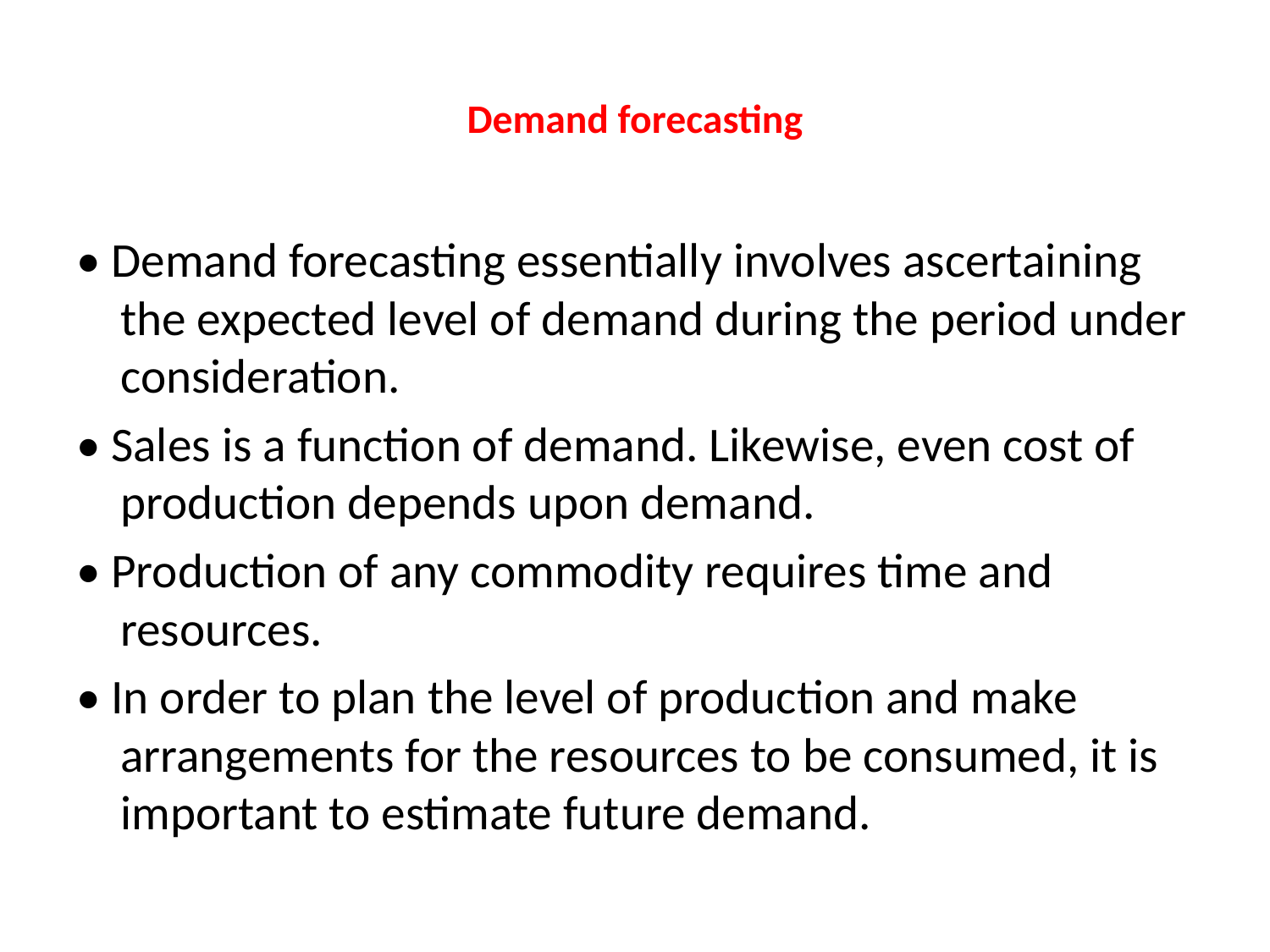

# Demand forecasting
• Demand forecasting essentially involves ascertaining the expected level of demand during the period under consideration.
• Sales is a function of demand. Likewise, even cost of production depends upon demand.
• Production of any commodity requires time and resources.
• In order to plan the level of production and make arrangements for the resources to be consumed, it is important to estimate future demand.